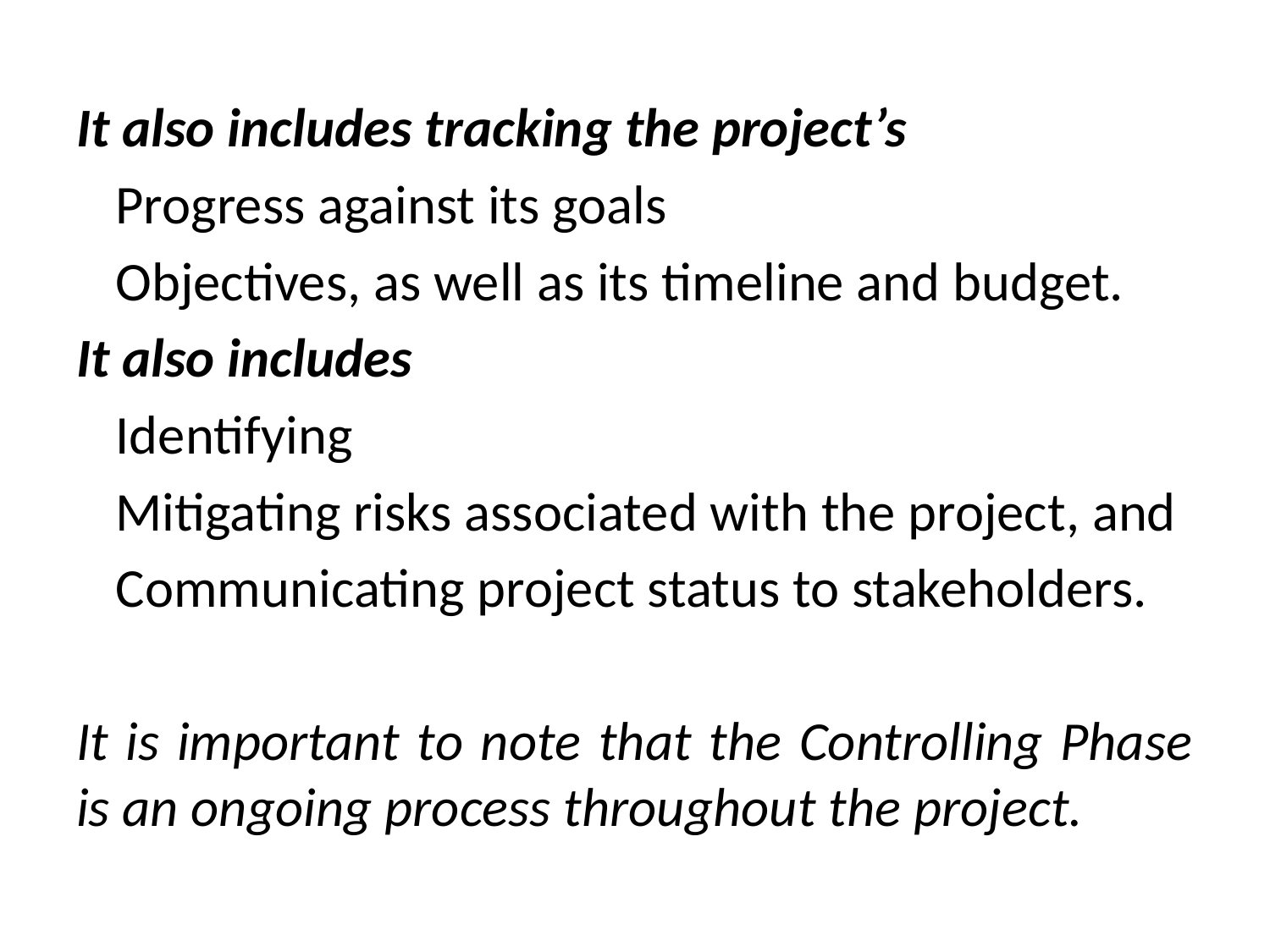

It also includes tracking the project’s
Progress against its goals
Objectives, as well as its timeline and budget.
It also includes
Identifying
Mitigating risks associated with the project, and
Communicating project status to stakeholders.

It is important to note that the Controlling Phase is an ongoing process throughout the project.